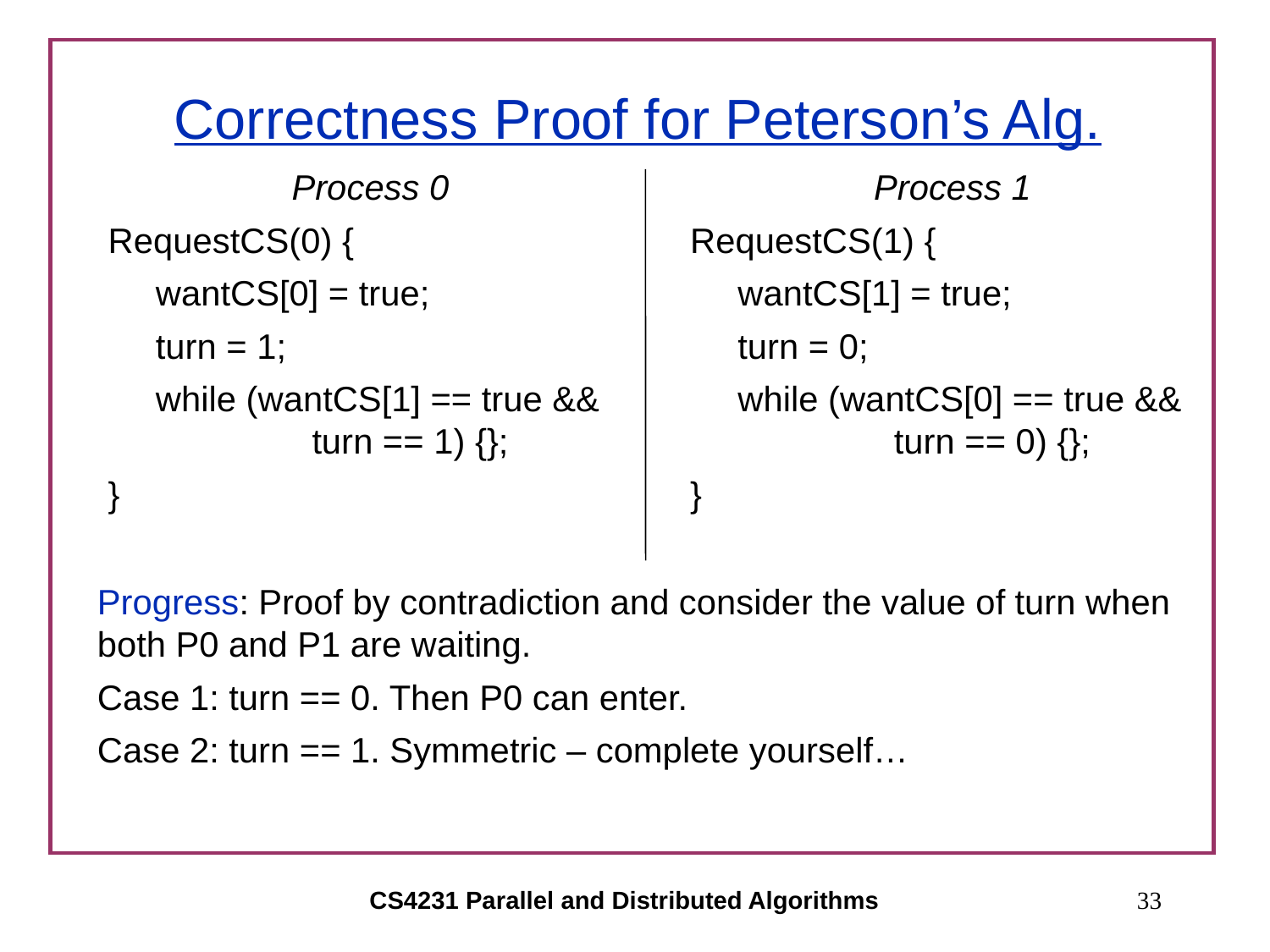

# Correctness Proof for Peterson’s Alg.
Process 0
RequestCS(0) {
	wantCS[0] = true;
	turn = 1;
	while (wantCS[1] == true &&       	   turn == 1) {};
}
Process 1
RequestCS(1) {
	wantCS[1] = true;
	turn = 0;
	while (wantCS[0] == true &&       	   turn == 0) {};
}

Progress: Proof by contradiction and consider the value of turn when both P0 and P1 are waiting.
Case 1: turn == 0. Then P0 can enter.
Case 2: turn == 1. Symmetric – complete yourself…
CS4231 Parallel and Distributed Algorithms
33